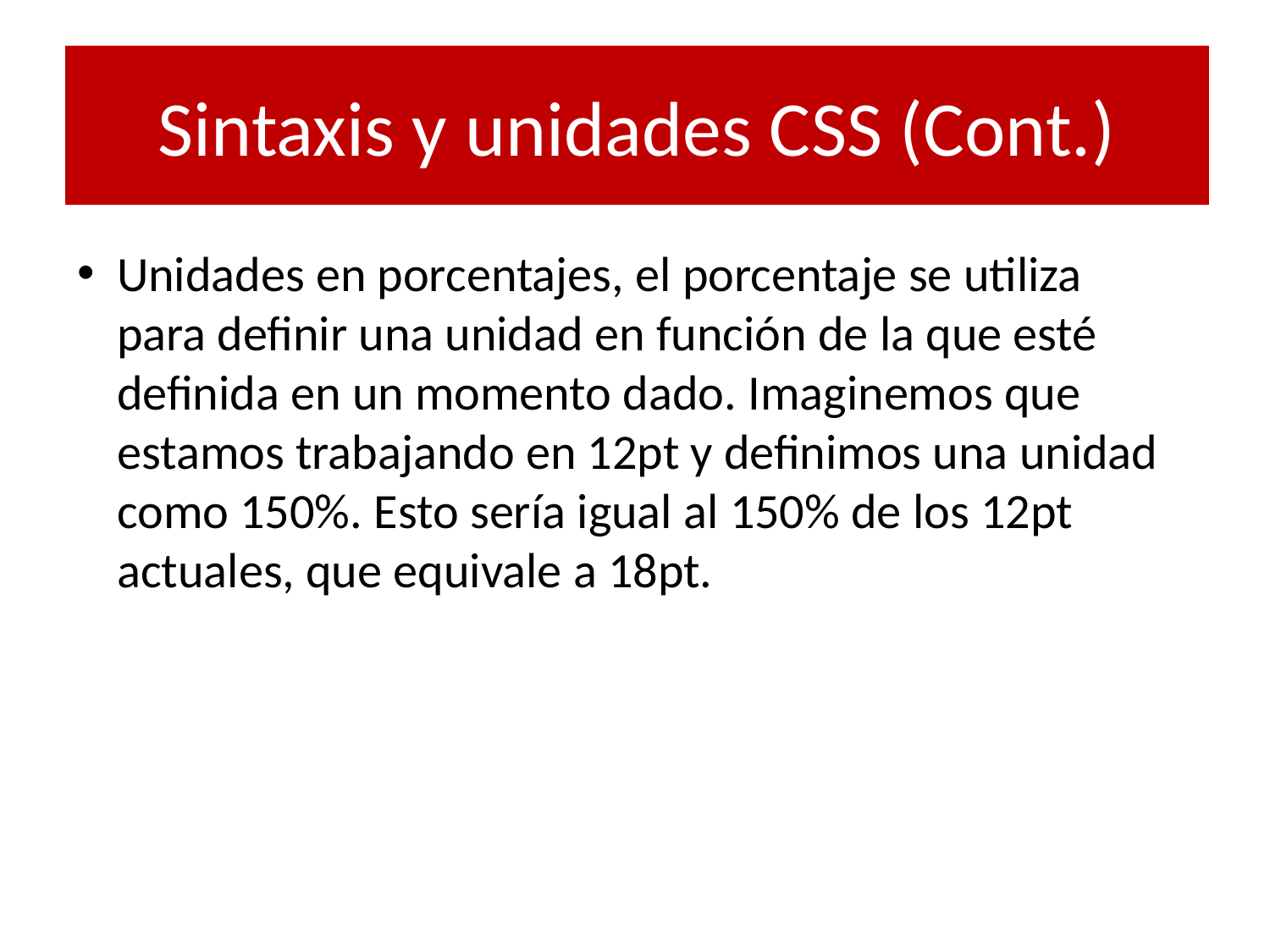

# Sintaxis y unidades CSS (Cont.)
Unidades en porcentajes, el porcentaje se utiliza para definir una unidad en función de la que esté definida en un momento dado. Imaginemos que estamos trabajando en 12pt y definimos una unidad como 150%. Esto sería igual al 150% de los 12pt actuales, que equivale a 18pt.